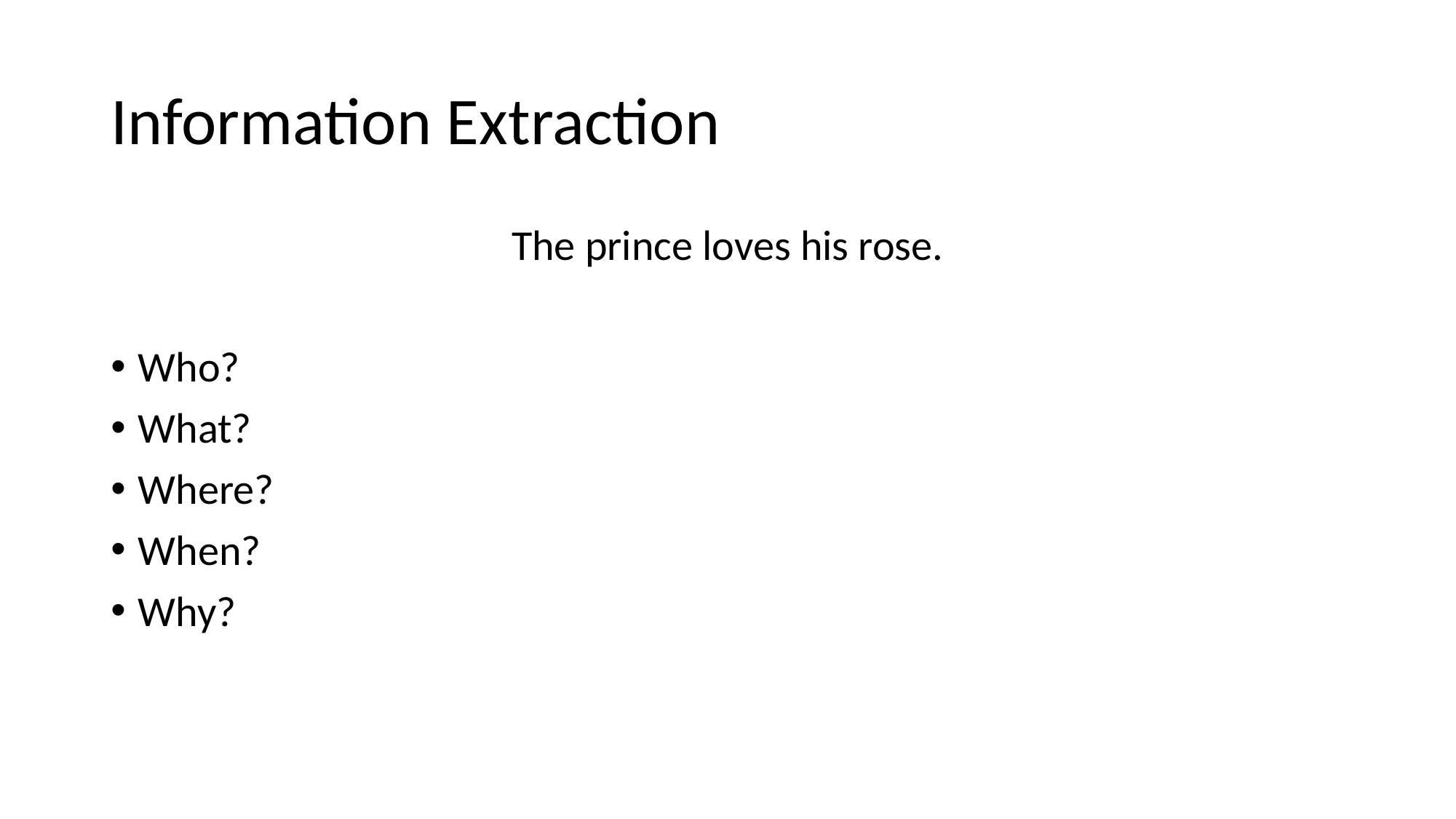

# Information Extraction
The prince loves his rose.

Who?
What?
Where?
When?
Why?